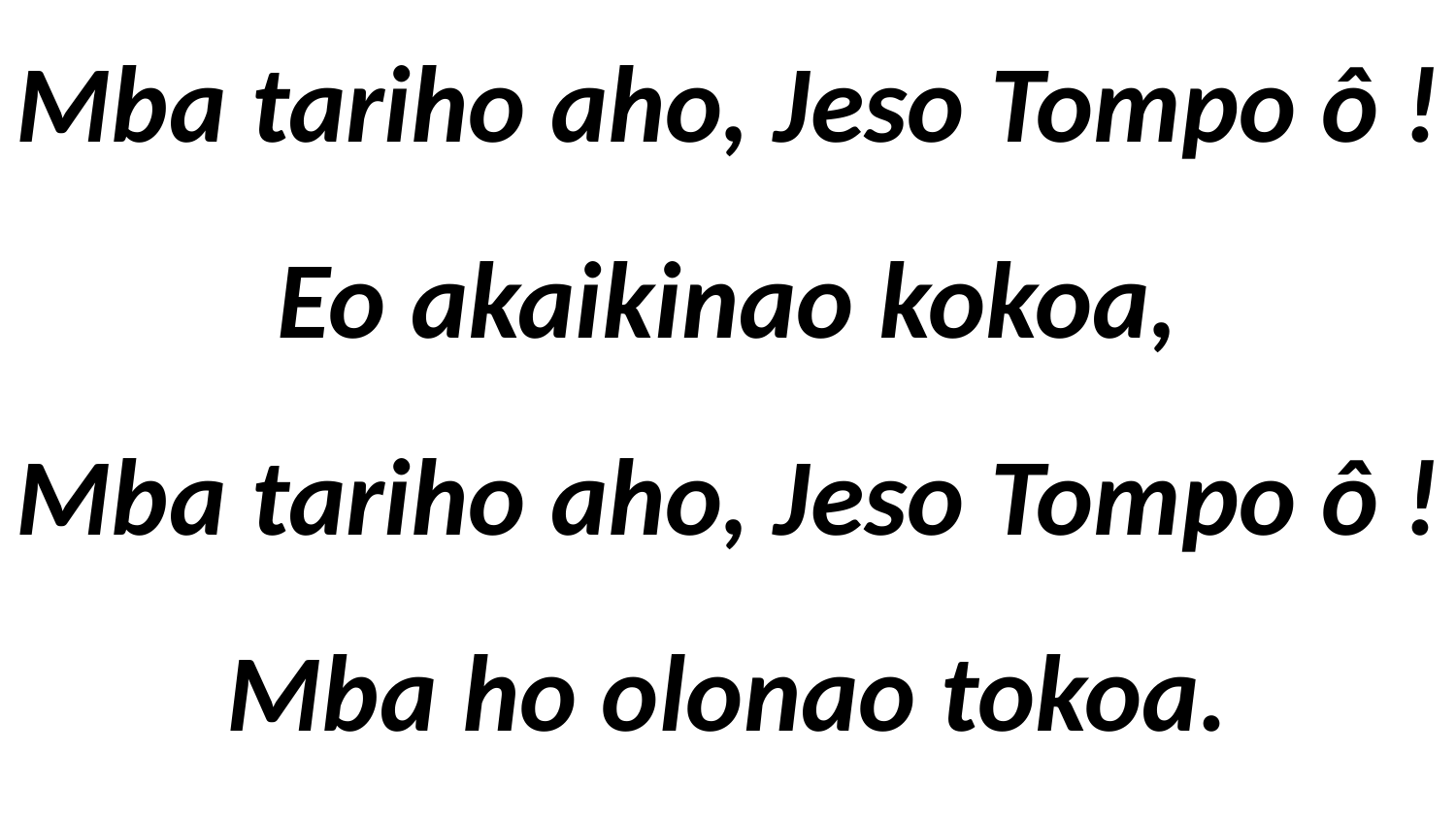

# Mba tariho aho, Jeso Tompo ô ! Eo akaikinao kokoa, Mba tariho aho, Jeso Tompo ô ! Mba ho olonao tokoa.